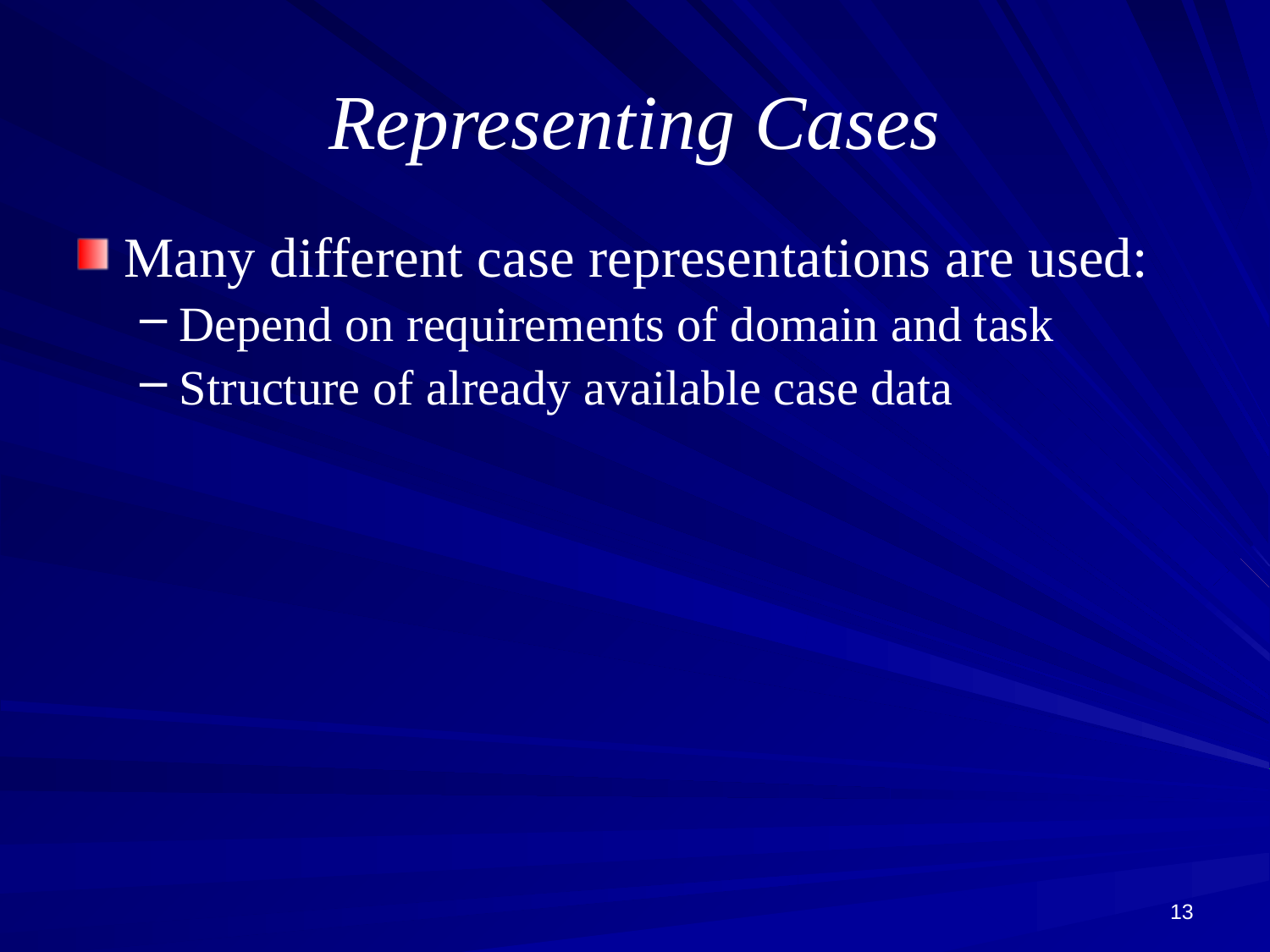

# Representing Cases
Many different case representations are used:
Depend on requirements of domain and task
Structure of already available case data
13